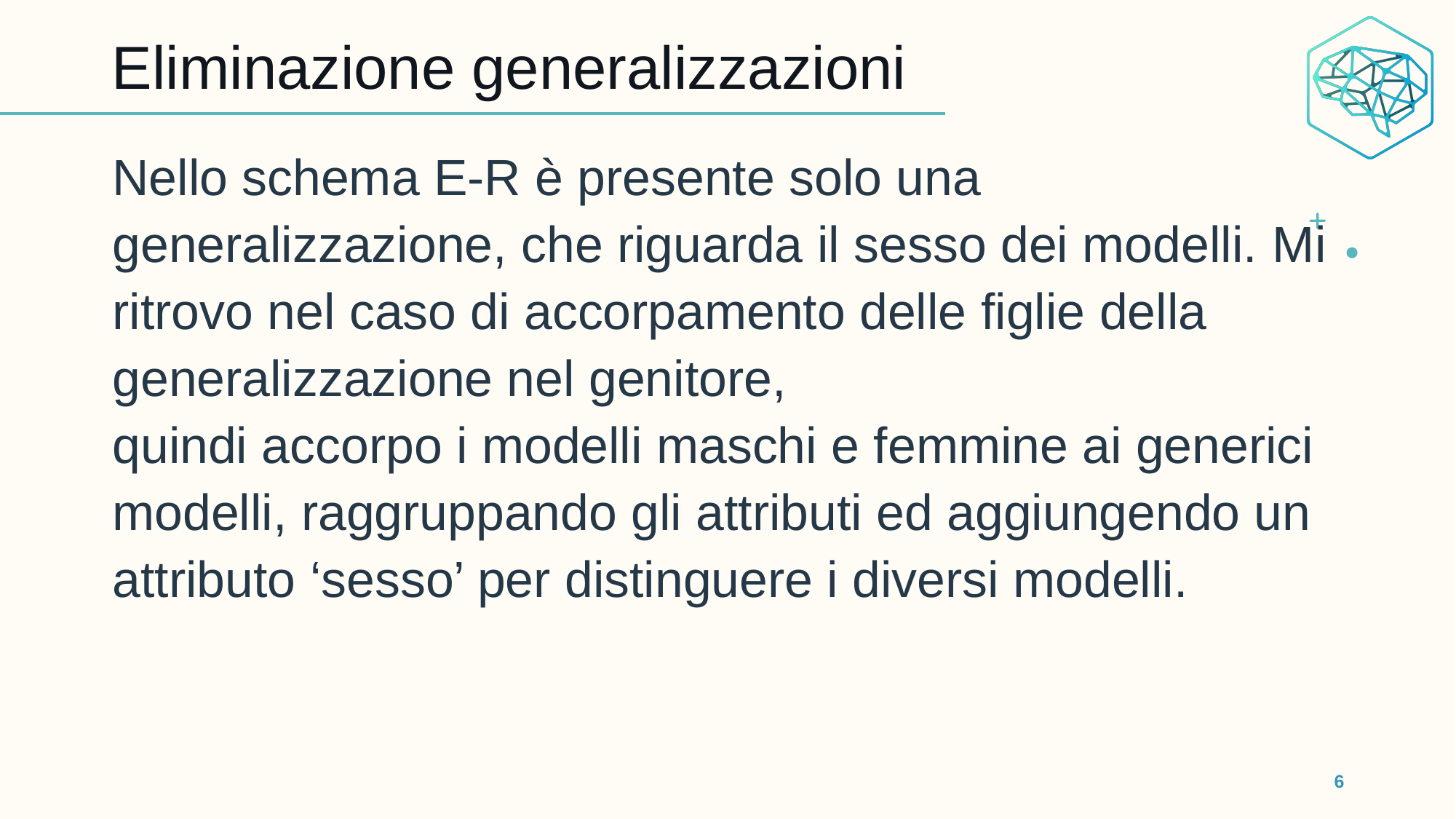

# Eliminazione generalizzazioni
Nello schema E-R è presente solo una generalizzazione, che riguarda il sesso dei modelli. Mi ritrovo nel caso di accorpamento delle figlie della generalizzazione nel genitore,
quindi accorpo i modelli maschi e femmine ai generici modelli, raggruppando gli attributi ed aggiungendo un attributo ‘sesso’ per distinguere i diversi modelli.

6